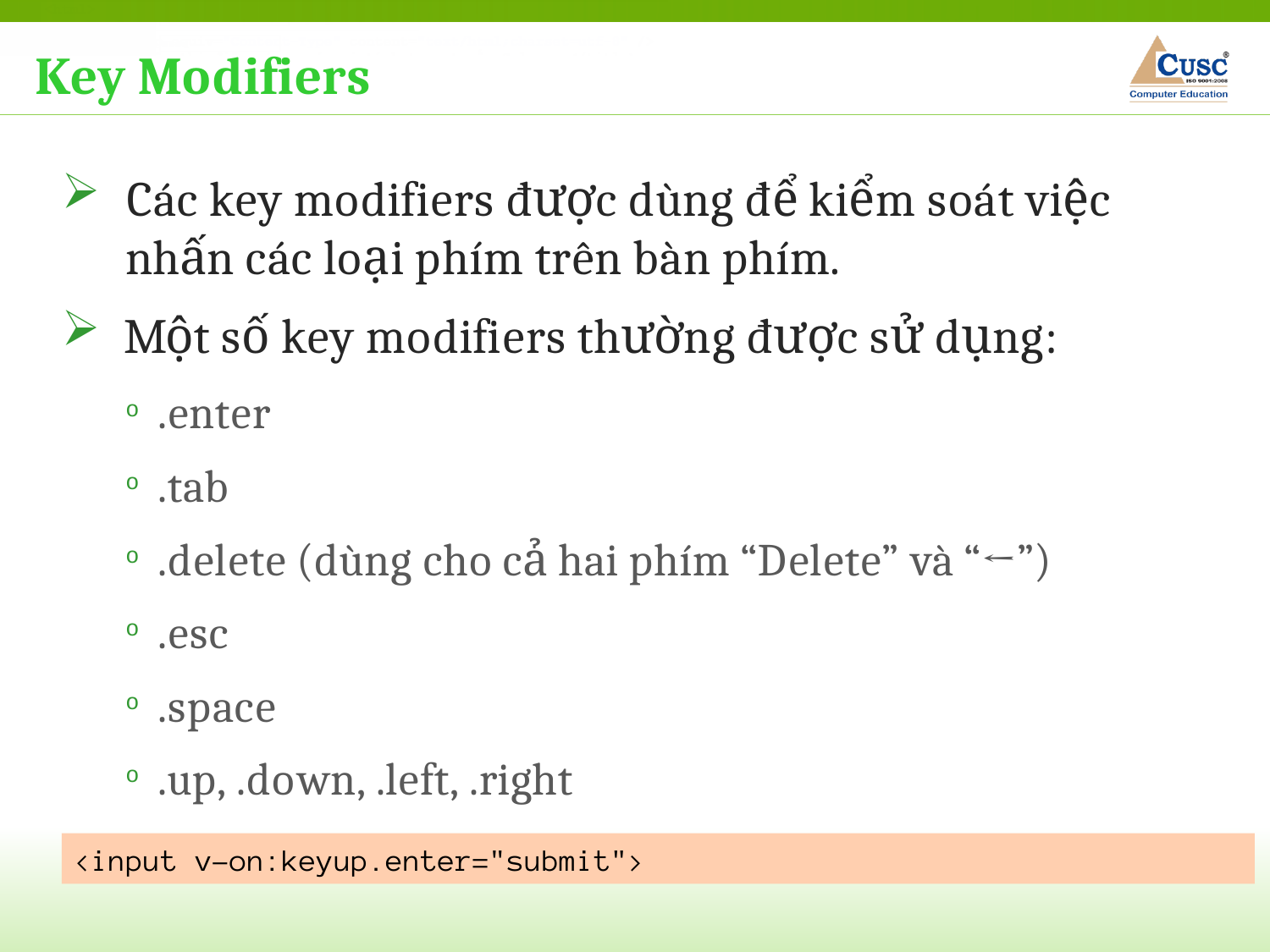

Key Modifiers
Các key modifiers được dùng để kiểm soát việc nhấn các loại phím trên bàn phím.
Một số key modifiers thường được sử dụng:
.enter
.tab
.delete (dùng cho cả hai phím “Delete” và “←”)
.esc
.space
.up, .down, .left, .right

<input v-on:keyup.enter="submit">